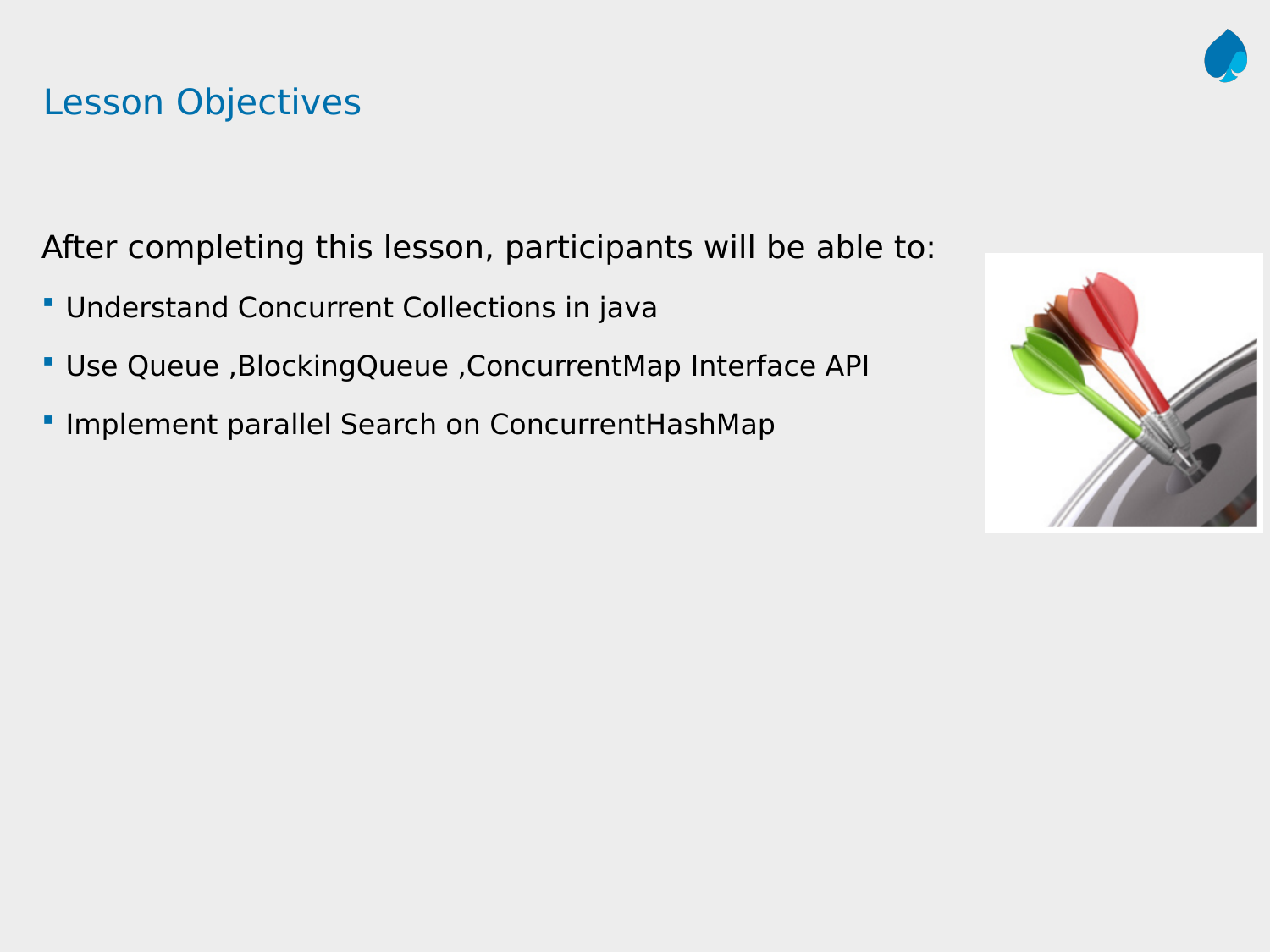

# Lesson Objectives
After completing this lesson, participants will be able to:
Understand Concurrent Collections in java
Use Queue ,BlockingQueue ,ConcurrentMap Interface API
Implement parallel Search on ConcurrentHashMap